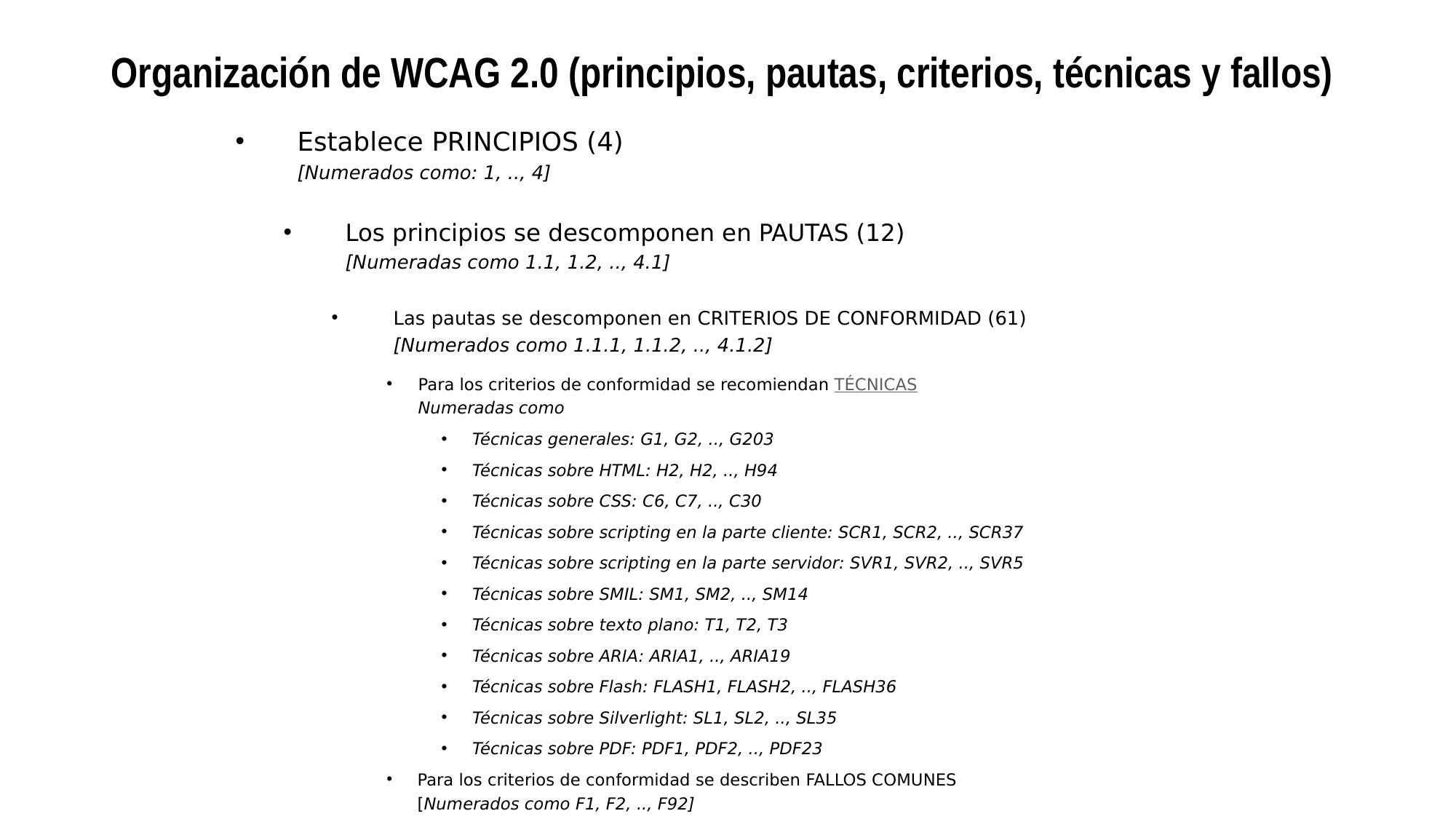

Accesibilidad de contenidos Web: UNE 139803
Organización de WCAG 2.0 (principios, pautas, criterios, técnicas y fallos)
Establece principios (4)
[Numerados como: 1, .., 4]
Los principios se descomponen en PAUTAS (12)
[Numeradas como 1.1, 1.2, .., 4.1]
Las pautas se descomponen en CRITERIOS DE CONFORMIDAD (61)
[Numerados como 1.1.1, 1.1.2, .., 4.1.2]
Para los criterios de conformidad se recomiendan TÉCNICAS
Numeradas como
Técnicas generales: G1, G2, .., G203
Técnicas sobre HTML: H2, H2, .., H94
Técnicas sobre CSS: C6, C7, .., C30
Técnicas sobre scripting en la parte cliente: SCR1, SCR2, .., SCR37
Técnicas sobre scripting en la parte servidor: SVR1, SVR2, .., SVR5
Técnicas sobre SMIL: SM1, SM2, .., SM14
Técnicas sobre texto plano: T1, T2, T3
Técnicas sobre ARIA: ARIA1, .., ARIA19
Técnicas sobre Flash: FLASH1, FLASH2, .., FLASH36
Técnicas sobre Silverlight: SL1, SL2, .., SL35
Técnicas sobre PDF: PDF1, PDF2, .., PDF23
Para los criterios de conformidad se describen FALLOS COMUNES
[Numerados como F1, F2, .., F92]